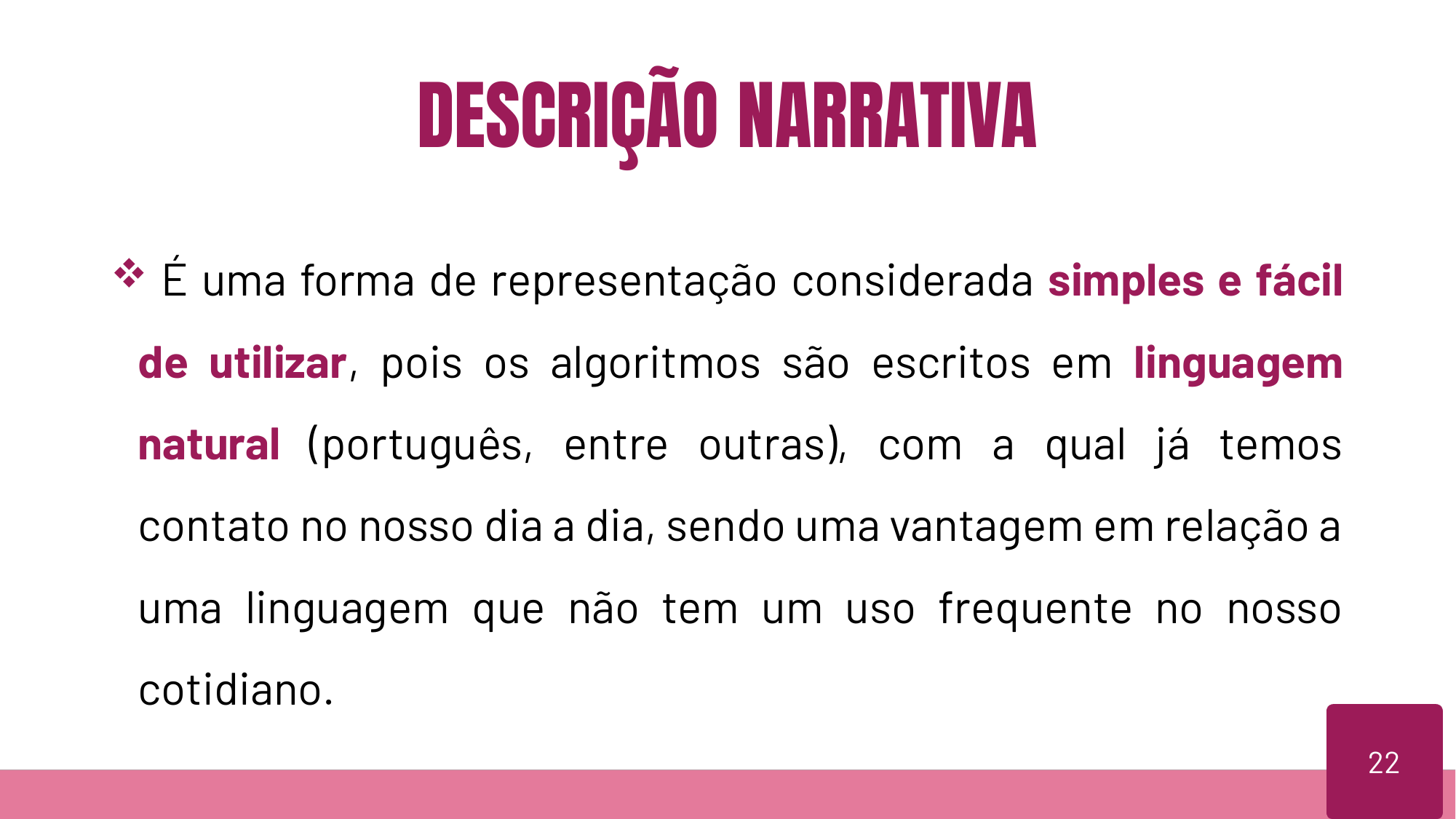

# DESCRIÇÃO NARRATIVA
 É uma forma de representação considerada simples e fácil de utilizar, pois os algoritmos são escritos em linguagem natural (português, entre outras), com a qual já temos contato no nosso dia a dia, sendo uma vantagem em relação a uma linguagem que não tem um uso frequente no nosso cotidiano.
22